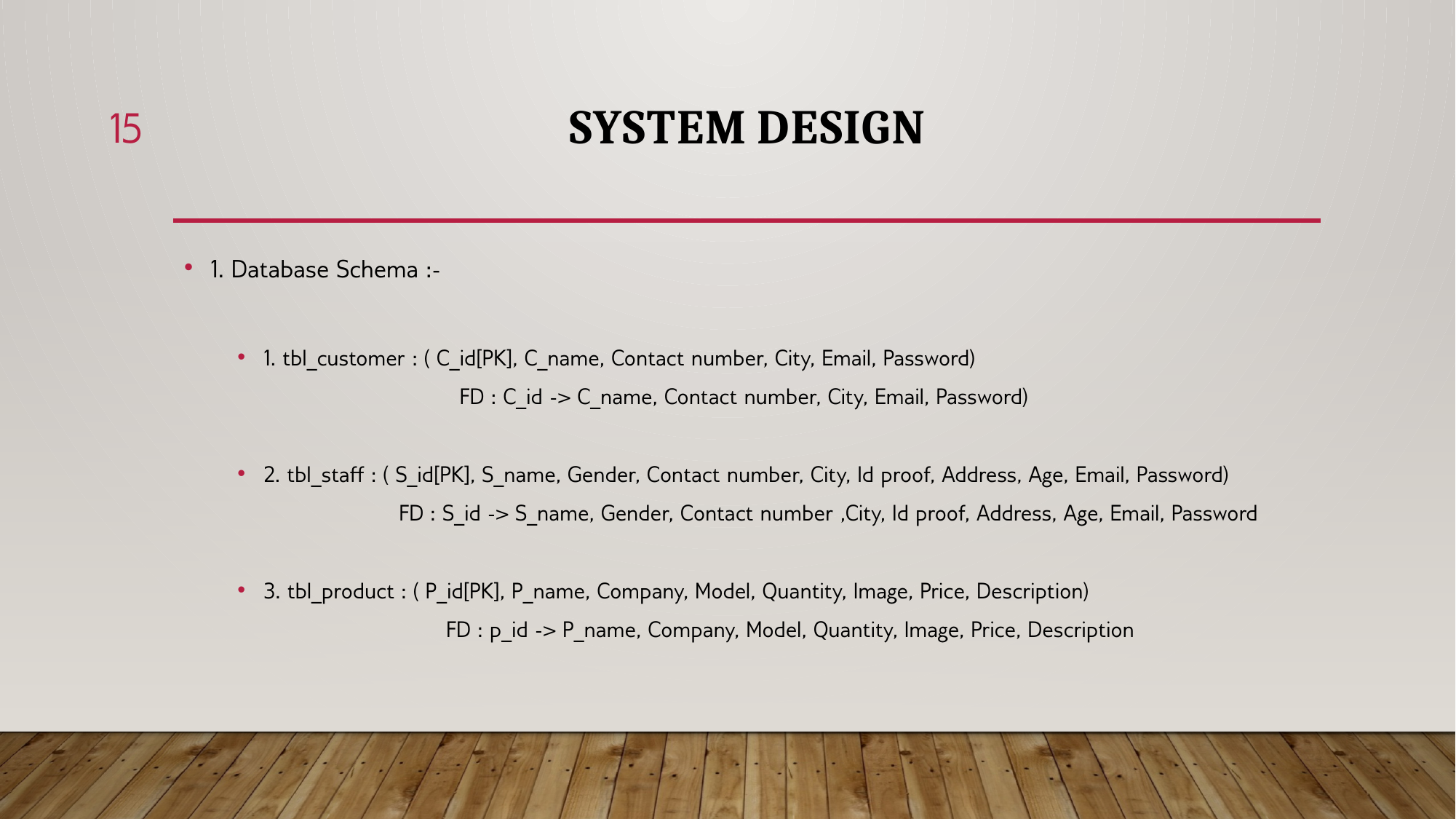

15
# System design
1. Database Schema :-

1. tbl_customer : ( C_id[PK], C_name, Contact number, City, Email, Password)
                                 FD : C_id -> C_name, Contact number, City, Email, Password)

2. tbl_staff : ( S_id[PK], S_name, Gender, Contact number, City, Id proof, Address, Age, Email, Password)
                        FD : S_id -> S_name, Gender, Contact number ,City, Id proof, Address, Age, Email, Password

3. tbl_product : ( P_id[PK], P_name, Company, Model, Quantity, Image, Price, Description)
                               FD : p_id -> P_name, Company, Model, Quantity, Image, Price, Description